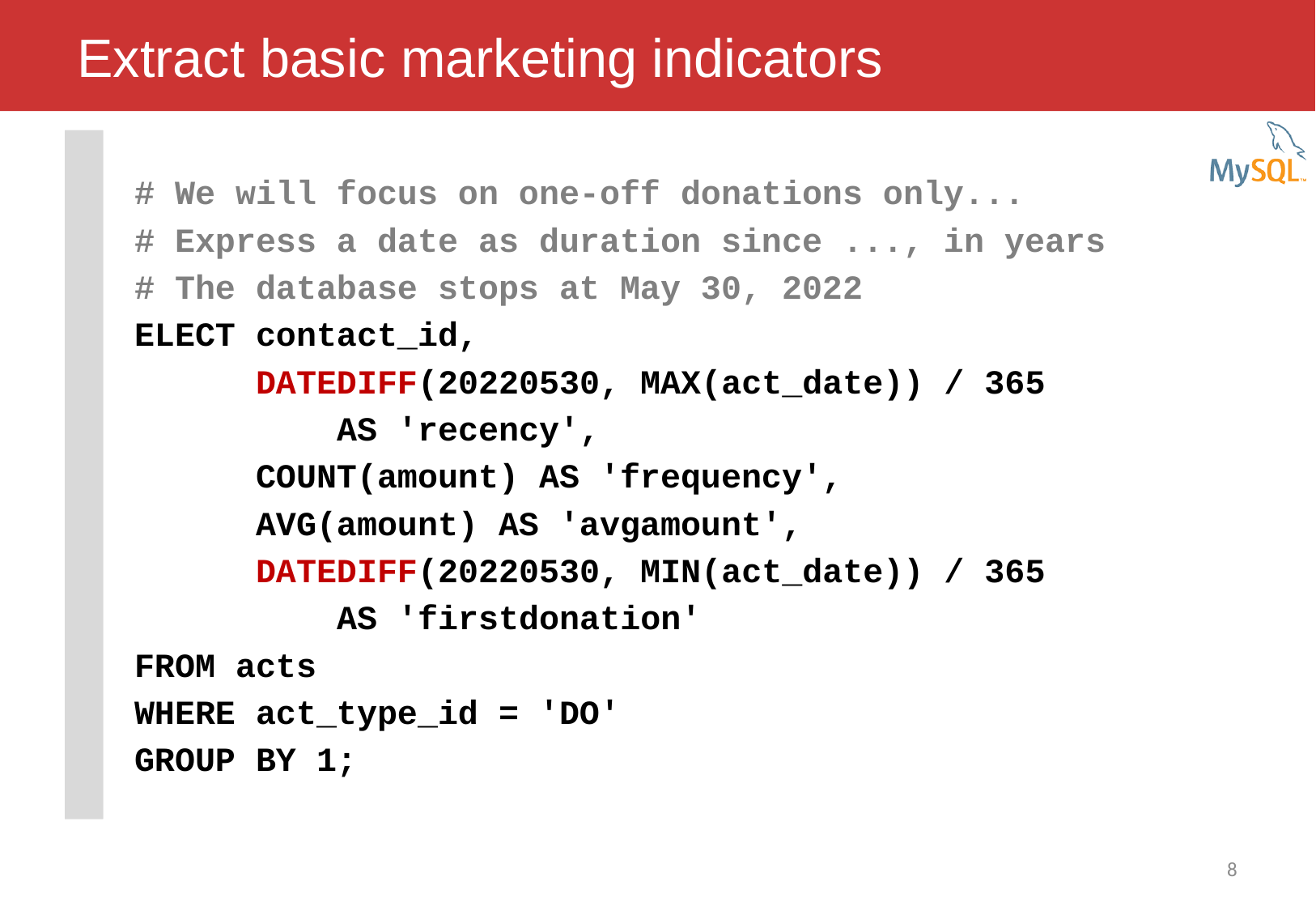

# Extract basic marketing indicators
# We will focus on one-off donations only...
# Express a date as duration since ..., in years
# The database stops at May 30, 2022
ELECT contact_id,
      DATEDIFF(20220530, MAX(act_date)) / 365
          AS 'recency',
      COUNT(amount) AS 'frequency',
      AVG(amount) AS 'avgamount',
      DATEDIFF(20220530, MIN(act_date)) / 365
          AS 'firstdonation'
FROM acts
WHERE act_type_id = 'DO'
GROUP BY 1;
8